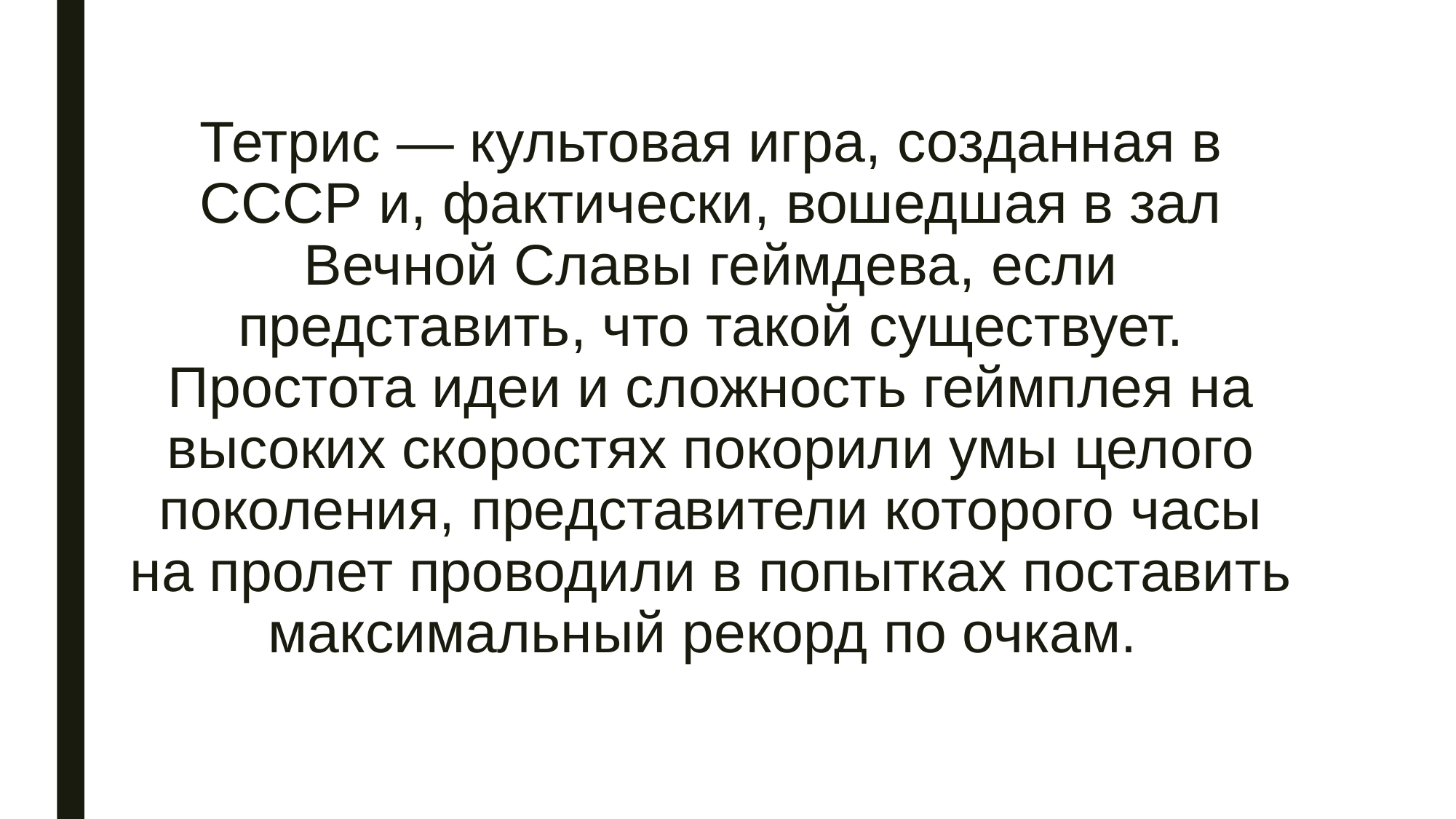

# Тетрис — культовая игра, созданная в СССР и, фактически, вошедшая в зал Вечной Славы геймдева, если представить, что такой существует. Простота идеи и сложность геймплея на высоких скоростях покорили умы целого поколения, представители которого часы на пролет проводили в попытках поставить максимальный рекорд по очкам.